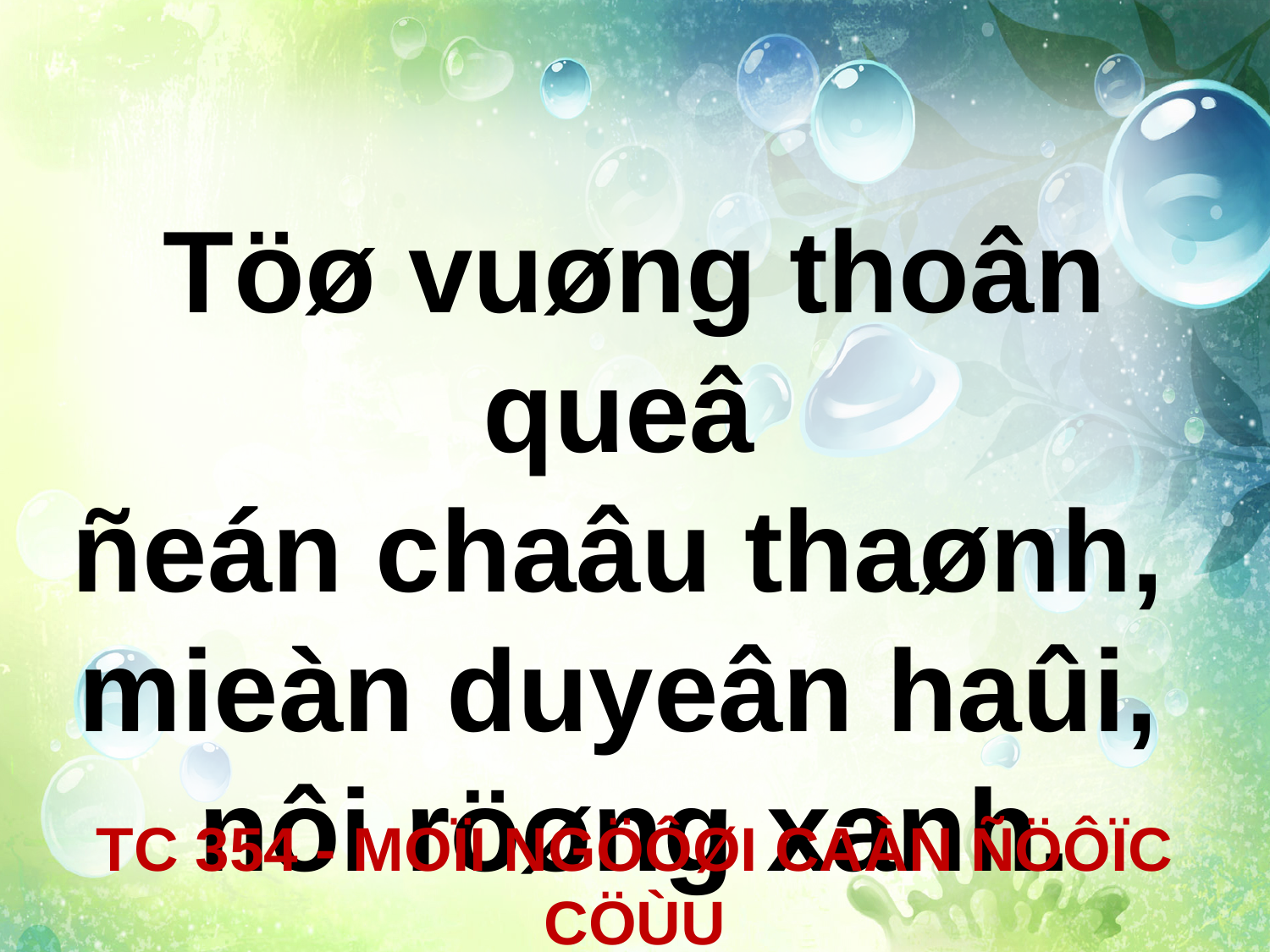

Töø vuøng thoân queâ
ñeán chaâu thaønh,
mieàn duyeân haûi,
nôi röøng xanh.
TC 354 - MOÏI NGÖÔØI CAÀN ÑÖÔÏC CÖÙU